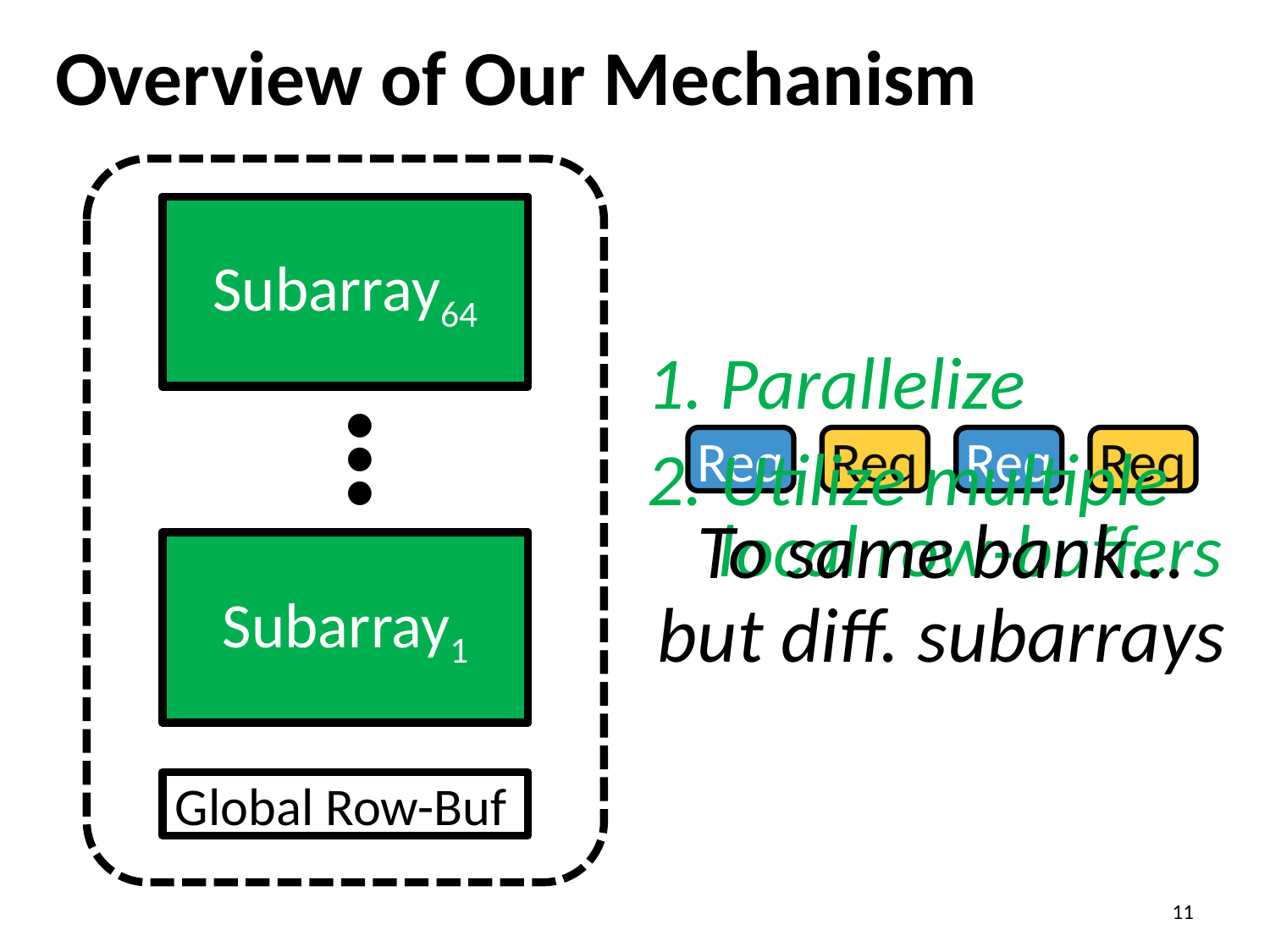

# Overview of Our Mechanism

Subarray64

Local Row-Buf
1. Parallelize

2. Utilize multiple local row-buffers
···
Req
Req
Req
Req
To same bank...
but diff. subarrays

Subarray1

Local Row-Buf
Global Row-Buf
11